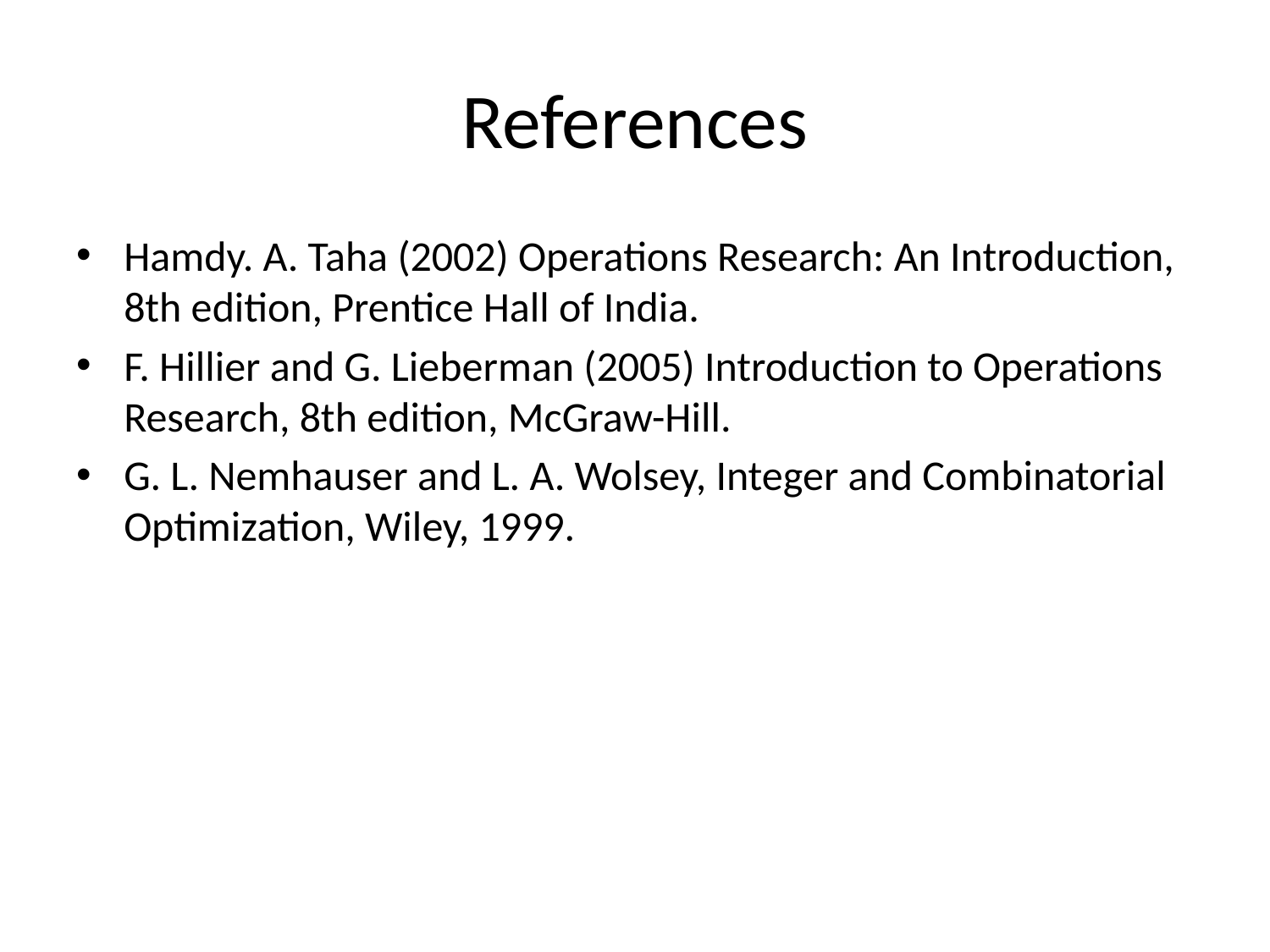

# References
Hamdy. A. Taha (2002) Operations Research: An Introduction, 8th edition, Prentice Hall of India.
F. Hillier and G. Lieberman (2005) Introduction to Operations Research, 8th edition, McGraw-Hill.
G. L. Nemhauser and L. A. Wolsey, Integer and Combinatorial Optimization, Wiley, 1999.